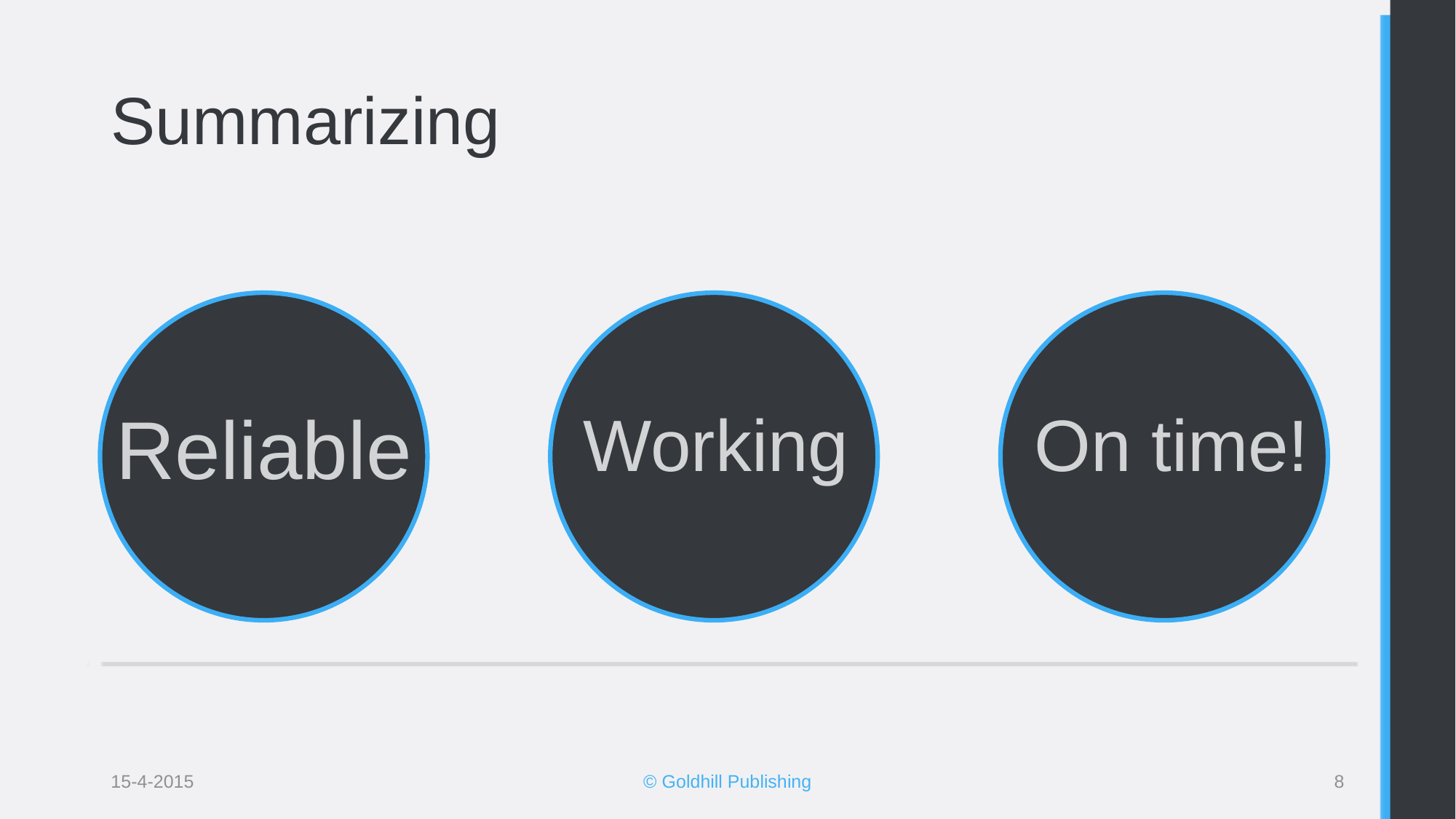

# Summarizing
Reliable
Working
On time!
15-4-2015
© Goldhill Publishing
8